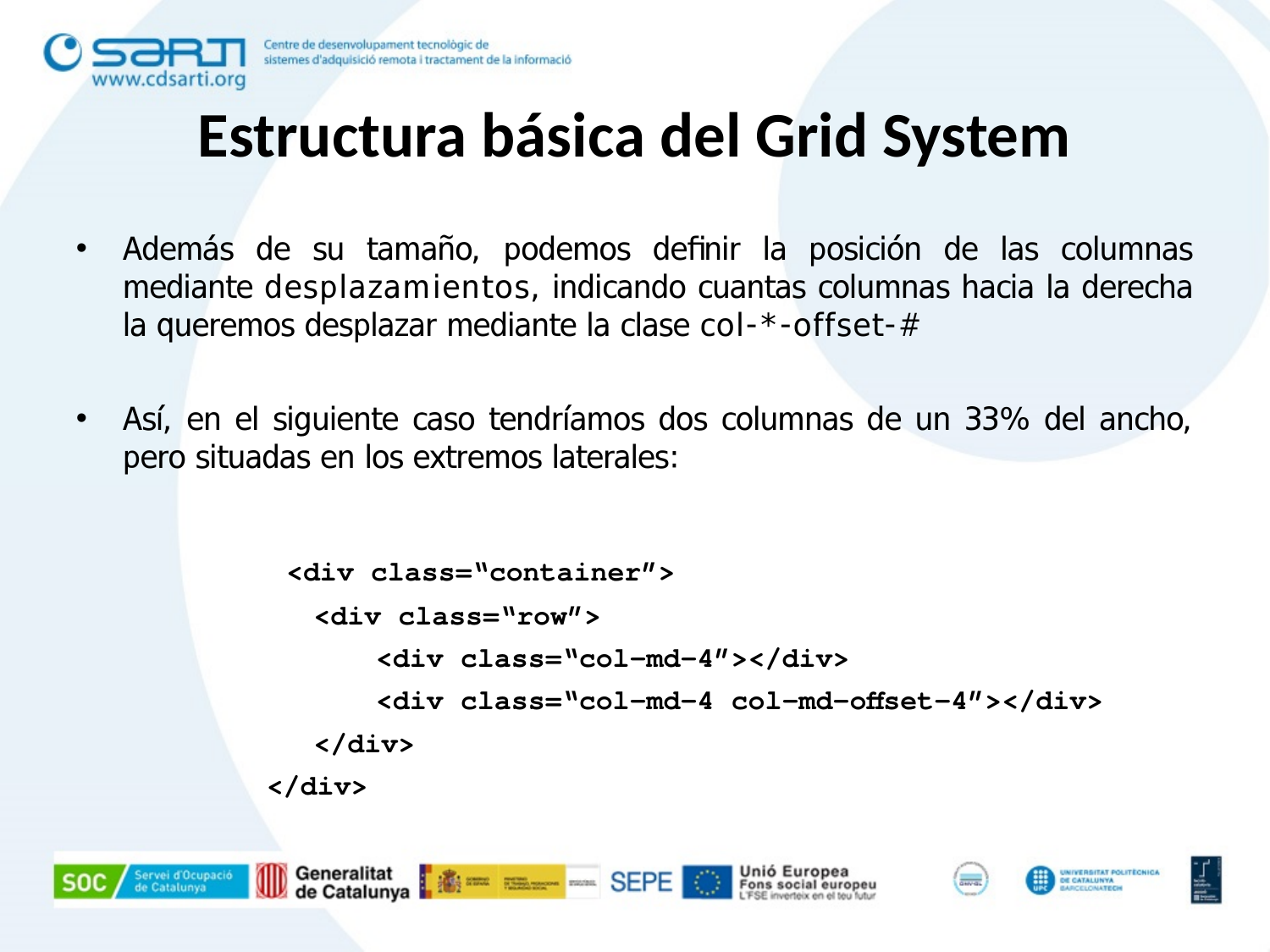

Estructura básica del Grid System
Además de su tamaño, podemos definir la posición de las columnas mediante desplazamientos, indicando cuantas columnas hacia la derecha la queremos desplazar mediante la clase col-*-offset-#

Así, en el siguiente caso tendríamos dos columnas de un 33% del ancho, pero situadas en los extremos laterales:

		 <div class=“container”>
 	<div class=“row”>
		<div class=“col-md-4”></div>
		<div class=“col-md-4 col-md-offset-4”></div>
	</div>
</div>